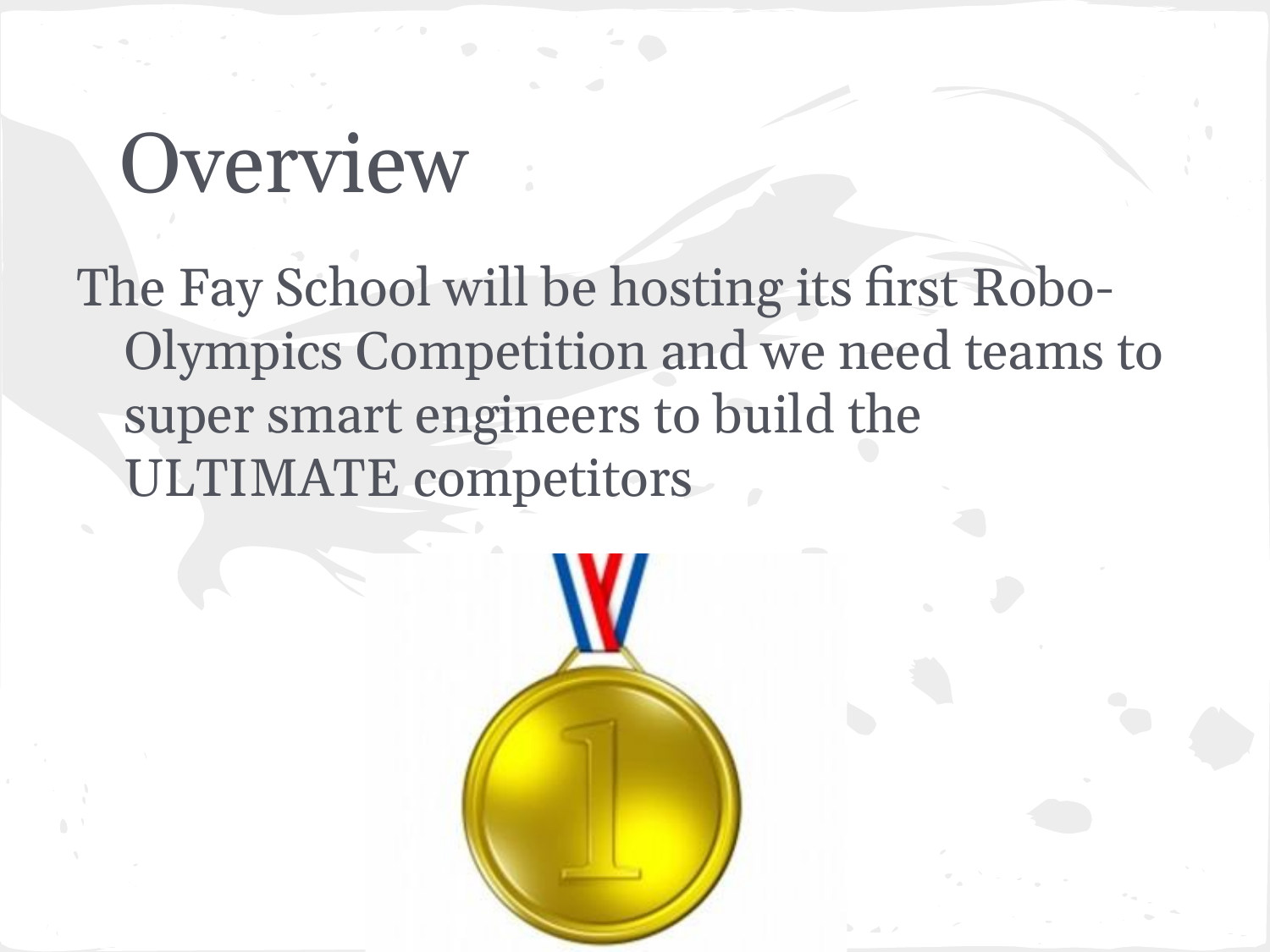

# Overview
The Fay School will be hosting its first Robo-Olympics Competition and we need teams to super smart engineers to build the ULTIMATE competitors